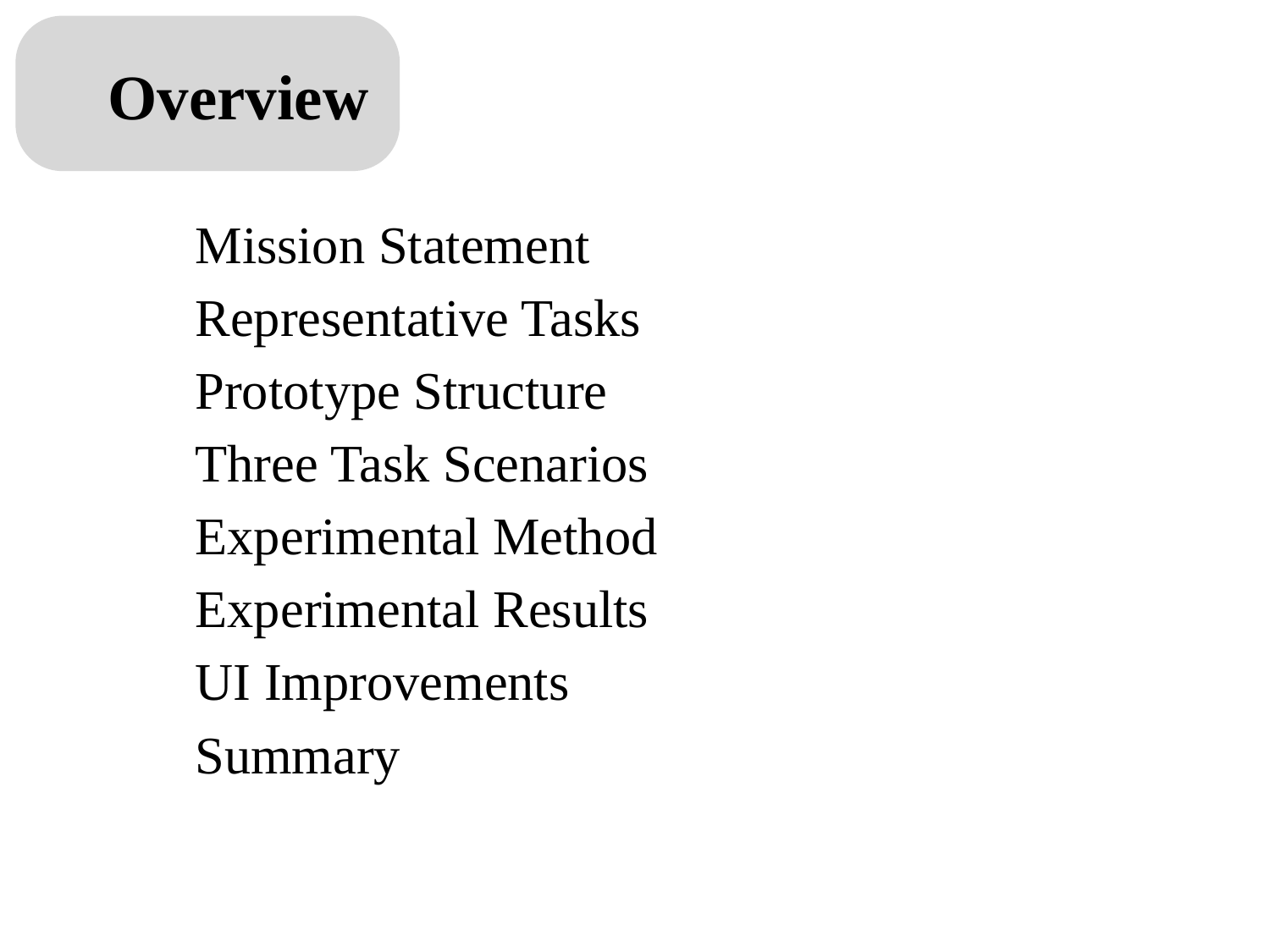

# Overview
Mission Statement
Representative Tasks
Prototype Structure
Three Task Scenarios
Experimental Method
Experimental Results
UI Improvements
Summary